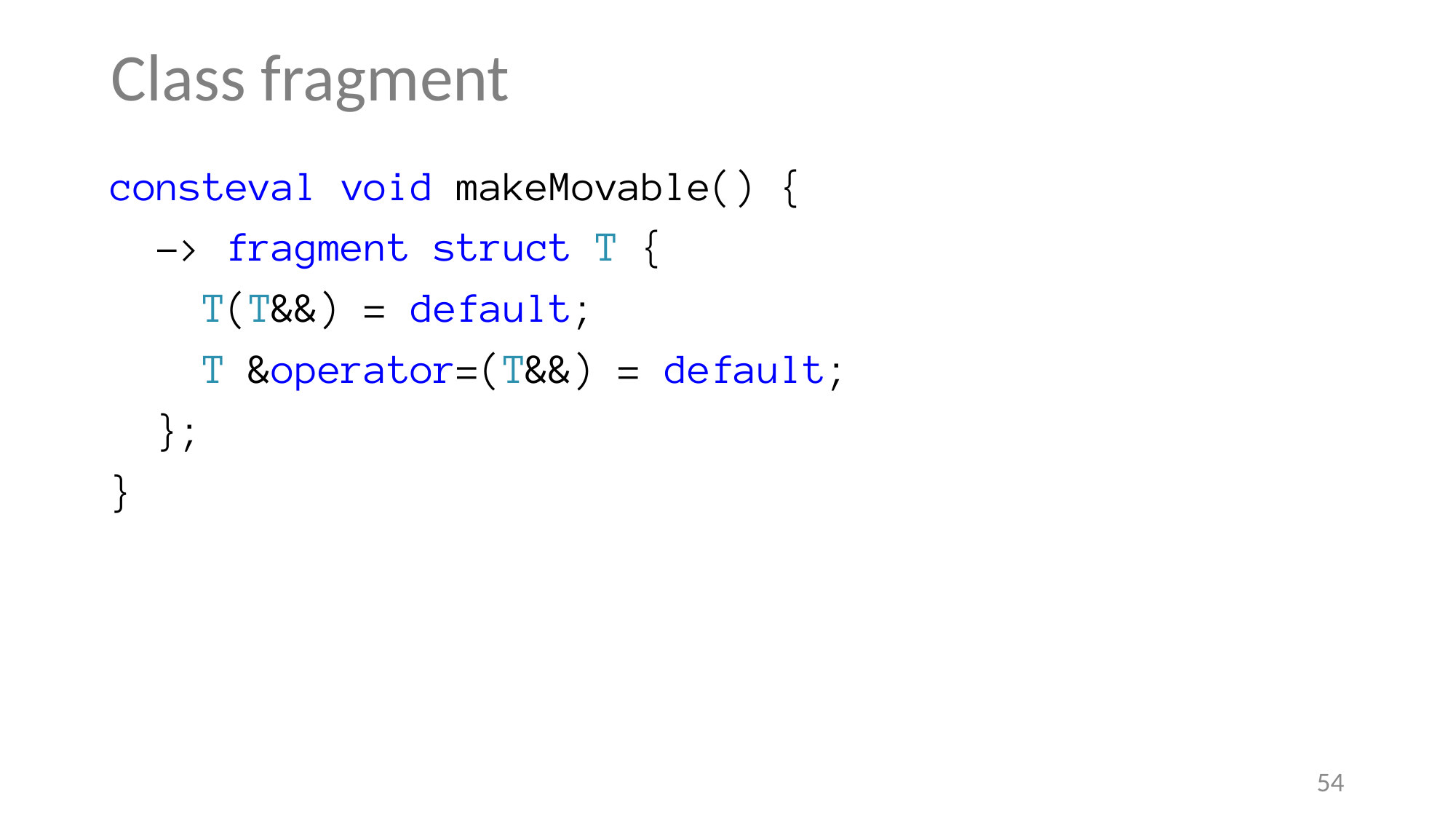

# Class fragment
consteval void makeMovable() {
  -> fragment struct T {
    T(T&&) = default;
    T &operator=(T&&) = default;
  };
}
54